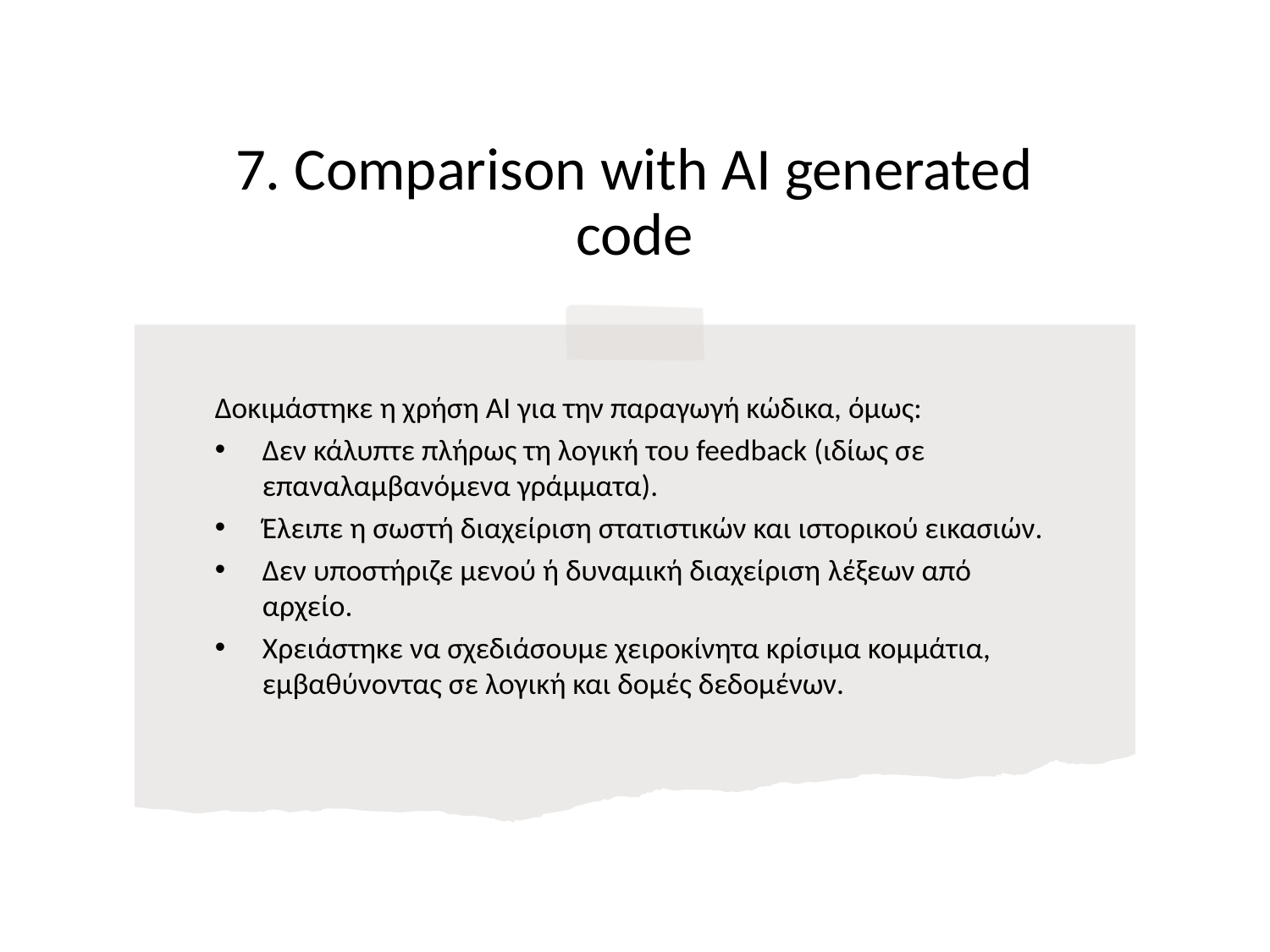

# 7. Comparison with AI generated code

Δοκιμάστηκε η χρήση AI για την παραγωγή κώδικα, όμως:
Δεν κάλυπτε πλήρως τη λογική του feedback (ιδίως σε επαναλαμβανόμενα γράμματα).
Έλειπε η σωστή διαχείριση στατιστικών και ιστορικού εικασιών.
Δεν υποστήριζε μενού ή δυναμική διαχείριση λέξεων από αρχείο.
Χρειάστηκε να σχεδιάσουμε χειροκίνητα κρίσιμα κομμάτια, εμβαθύνοντας σε λογική και δομές δεδομένων.